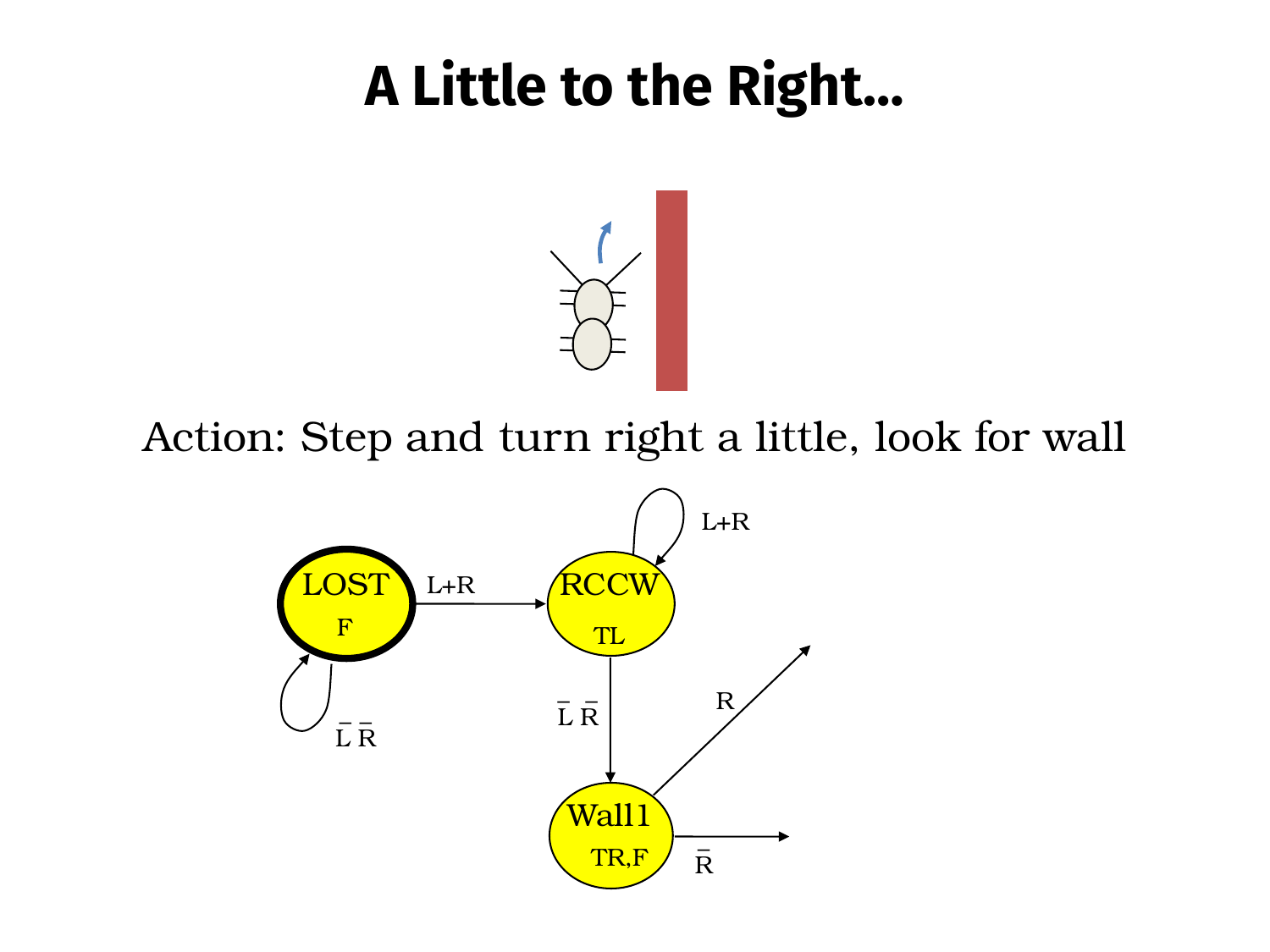

# A Little to the Right…

Action: Step and turn right a little, look for wall

L+R

LOST
RCCW
L+R

F
TL

R

Wall1
_
R

TR,F

_  _
L R
_ _
L R